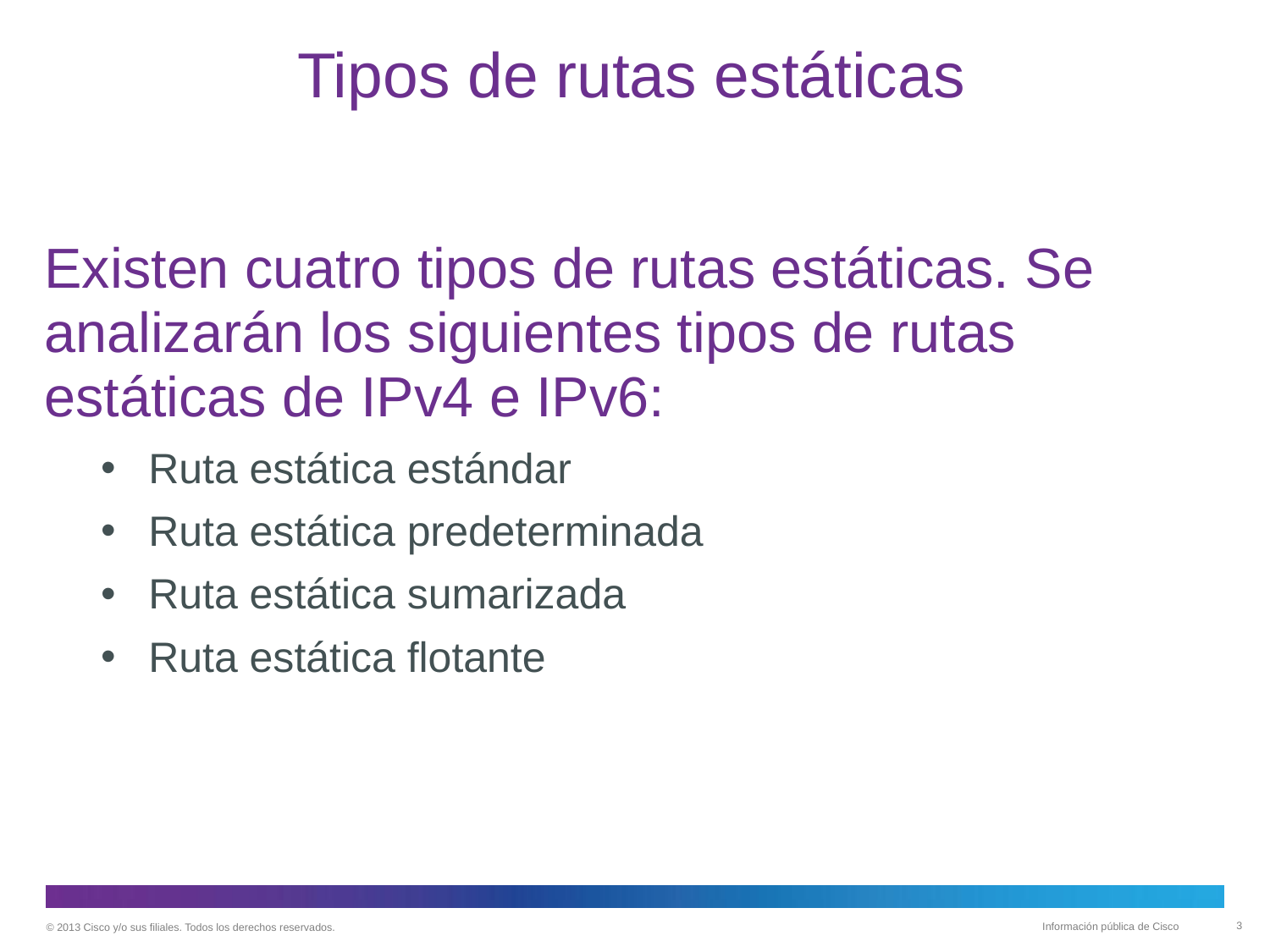

# Tipos de rutas estáticas
Existen cuatro tipos de rutas estáticas. Se analizarán los siguientes tipos de rutas estáticas de IPv4 e IPv6:
Ruta estática estándar
Ruta estática predeterminada
Ruta estática sumarizada
Ruta estática flotante